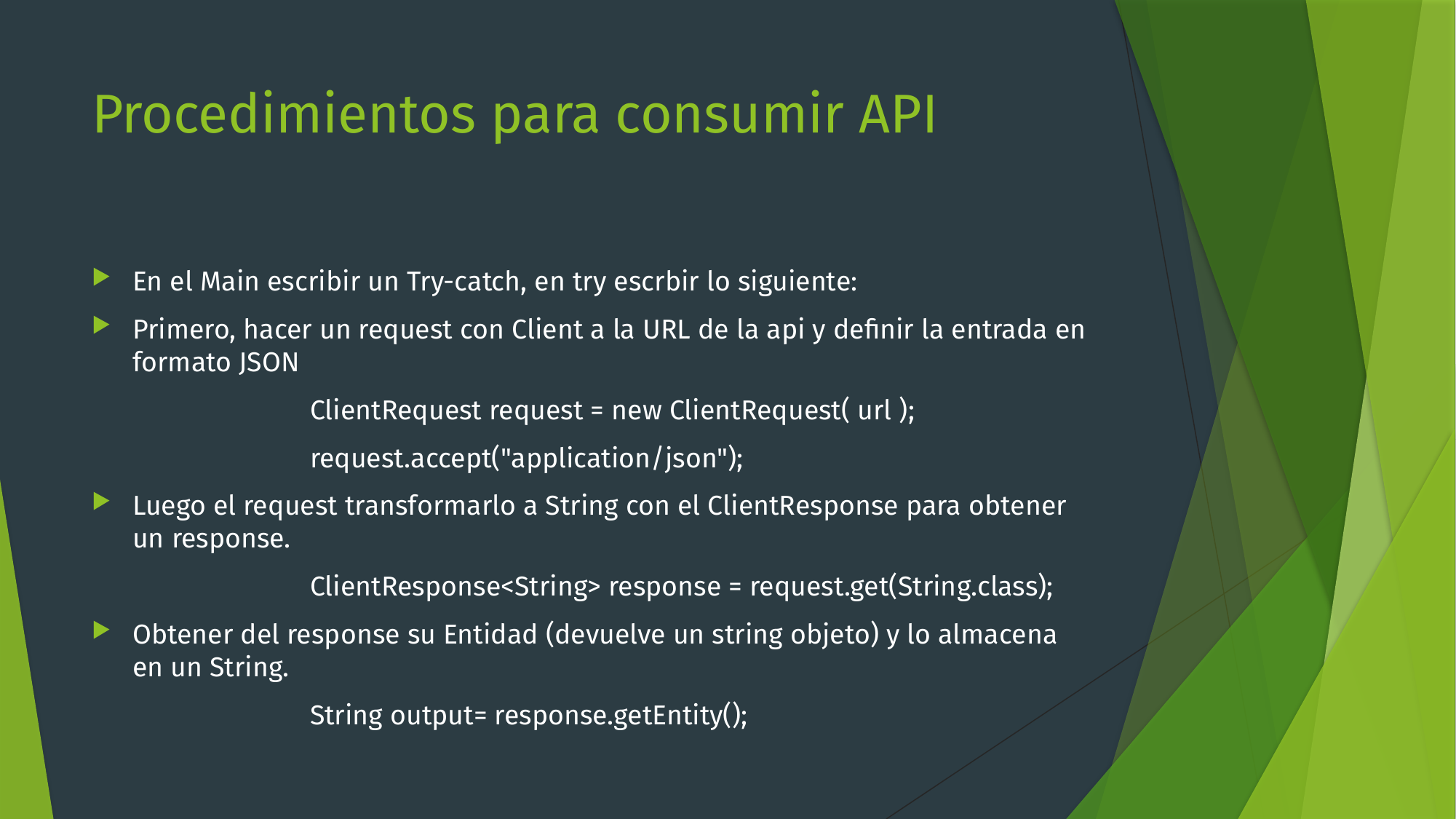

# Procedimientos para consumir API
En el Main escribir un Try-catch, en try escrbir lo siguiente:
Primero, hacer un request con Client a la URL de la api y definir la entrada en formato JSON
		ClientRequest request = new ClientRequest( url );
		request.accept("application/json");
Luego el request transformarlo a String con el ClientResponse para obtener un response.
		ClientResponse<String> response = request.get(String.class);
Obtener del response su Entidad (devuelve un string objeto) y lo almacena en un String.
		String output= response.getEntity();